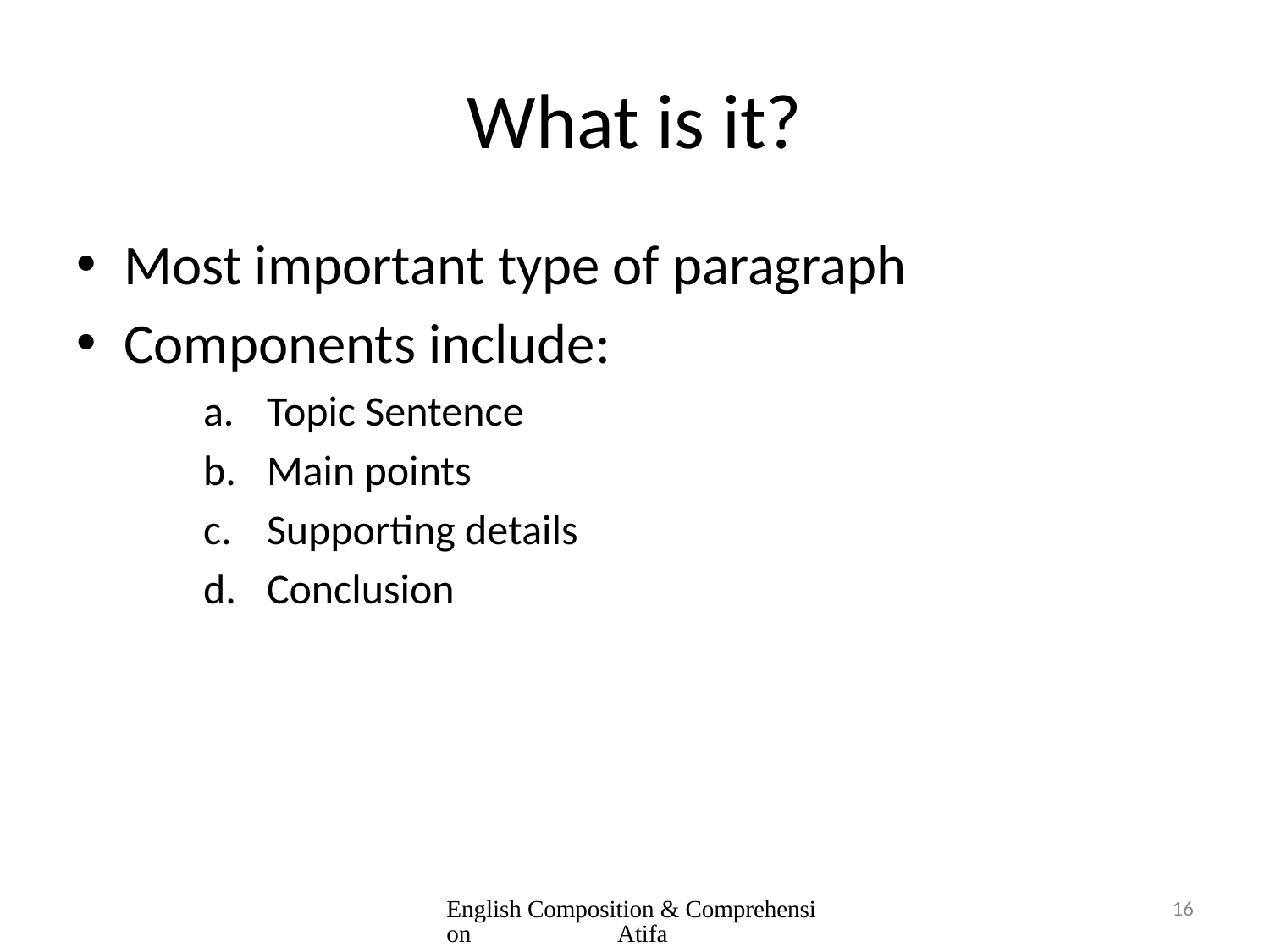

# What is it?
Most important type of paragraph
Components include:
Topic Sentence
Main points
Supporting details
Conclusion
English Composition & Comprehension                        Atifa
16